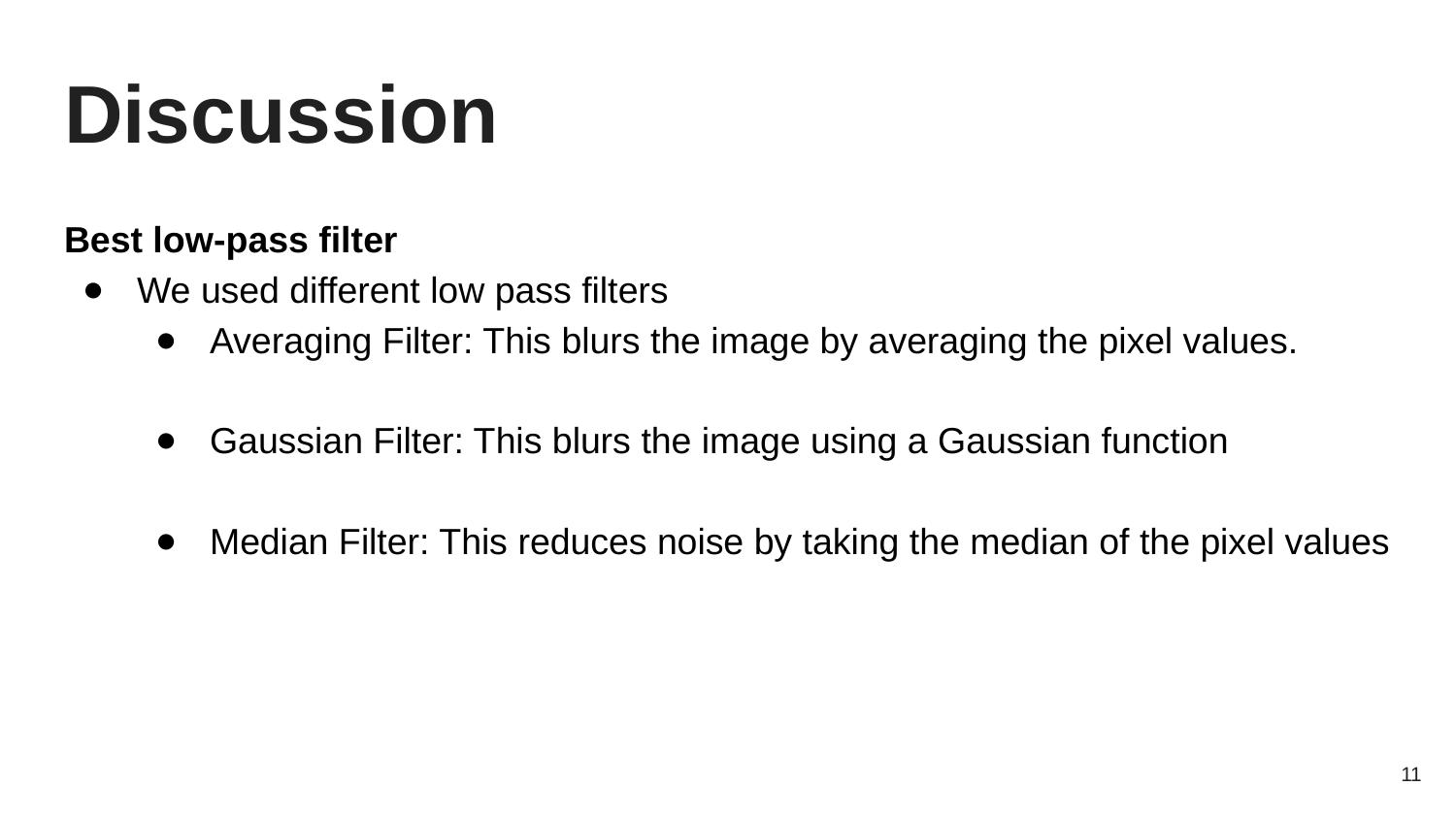

# Discussion
Best low-pass filter
We used different low pass filters
Averaging Filter: This blurs the image by averaging the pixel values.

Gaussian Filter: This blurs the image using a Gaussian function

Median Filter: This reduces noise by taking the median of the pixel values

11